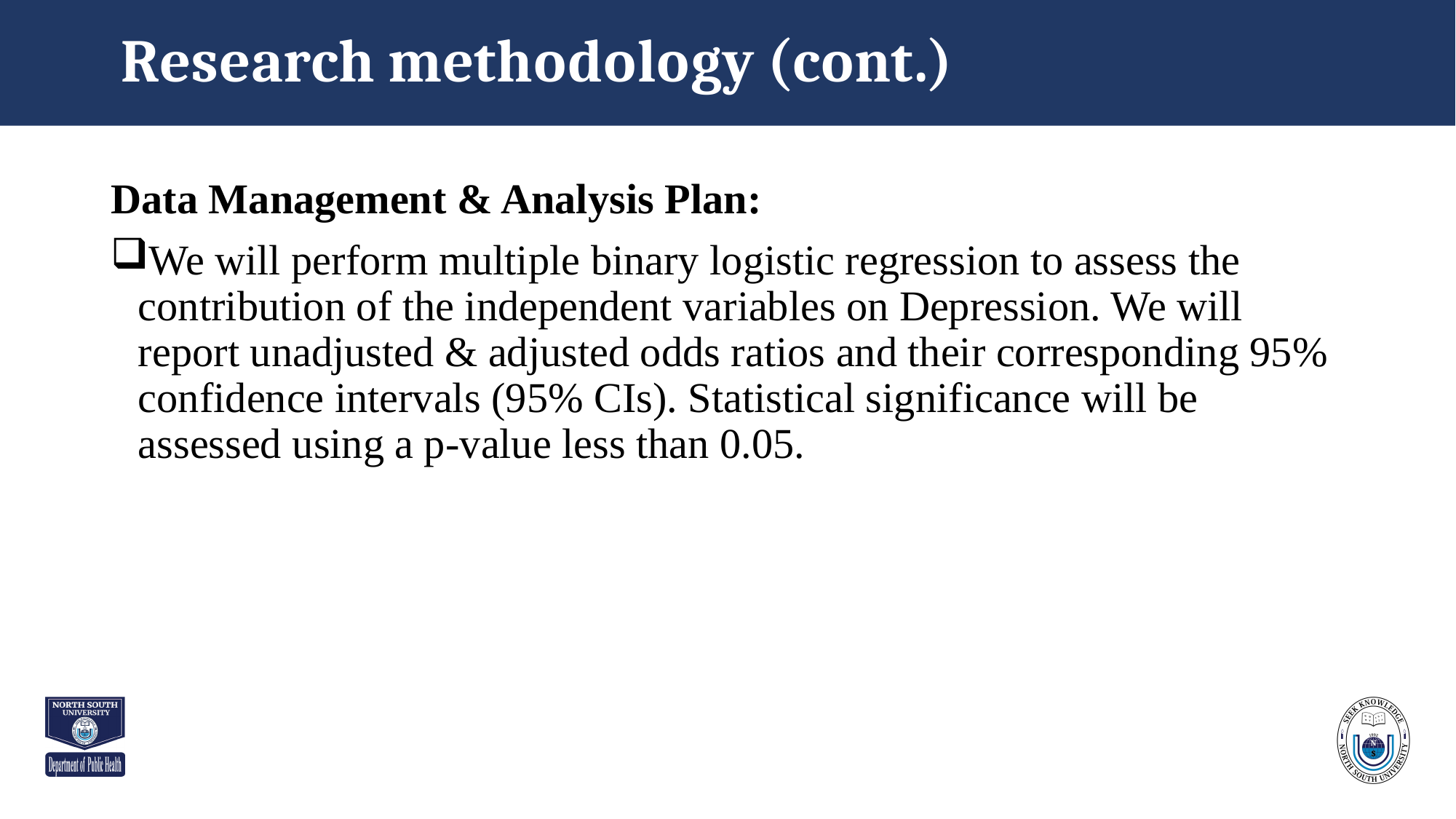

# Research methodology (cont.)
Data Management & Analysis Plan:
We will perform multiple binary logistic regression to assess the contribution of the independent variables on Depression. We will report unadjusted & adjusted odds ratios and their corresponding 95% confidence intervals (95% CIs). Statistical significance will be assessed using a p-value less than 0.05.